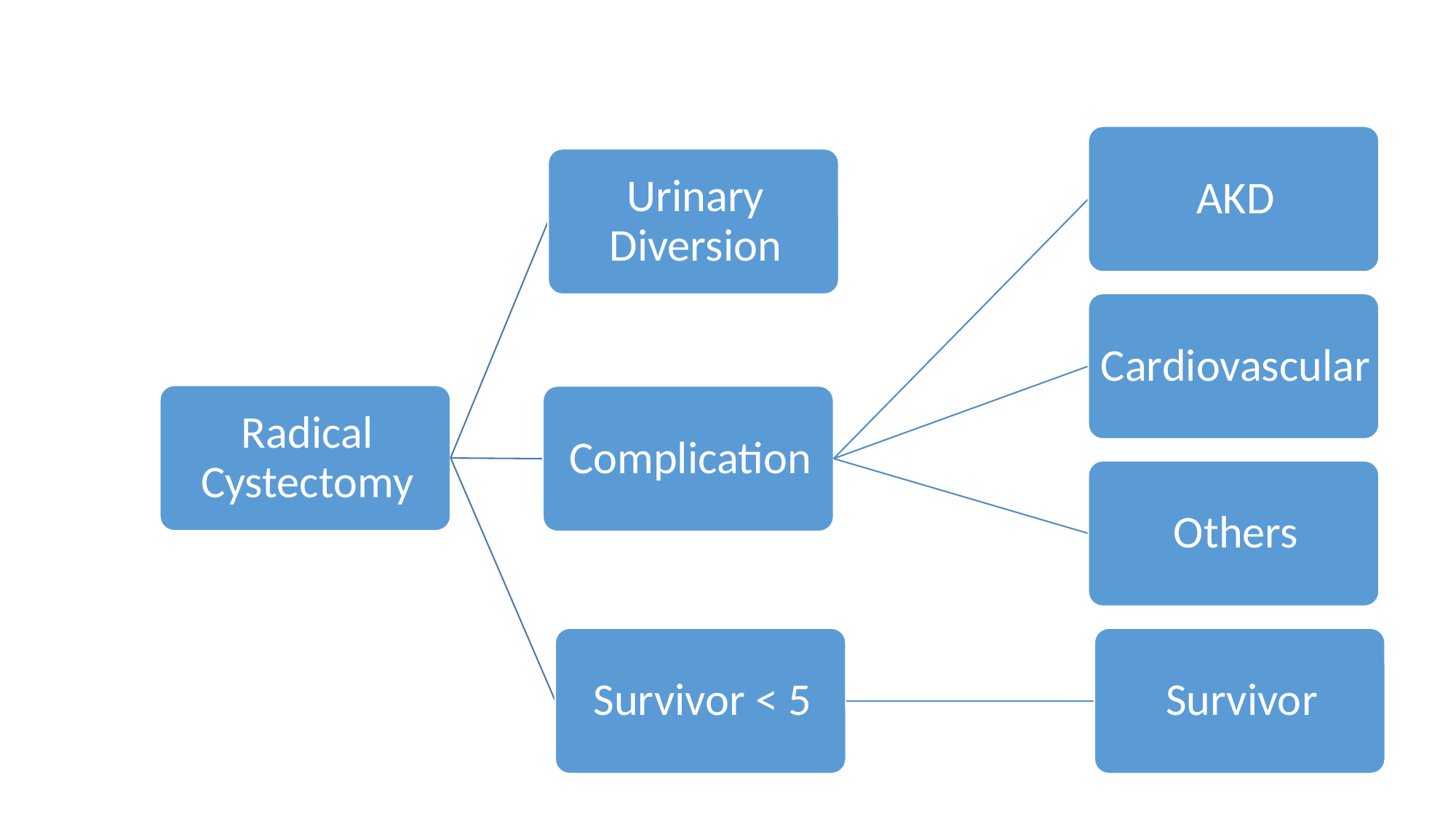

#
Radical Cystectomy

Urinary Diversion

Complication

AKD

Cardiovascular

Others

Survivor < 5

Survivor